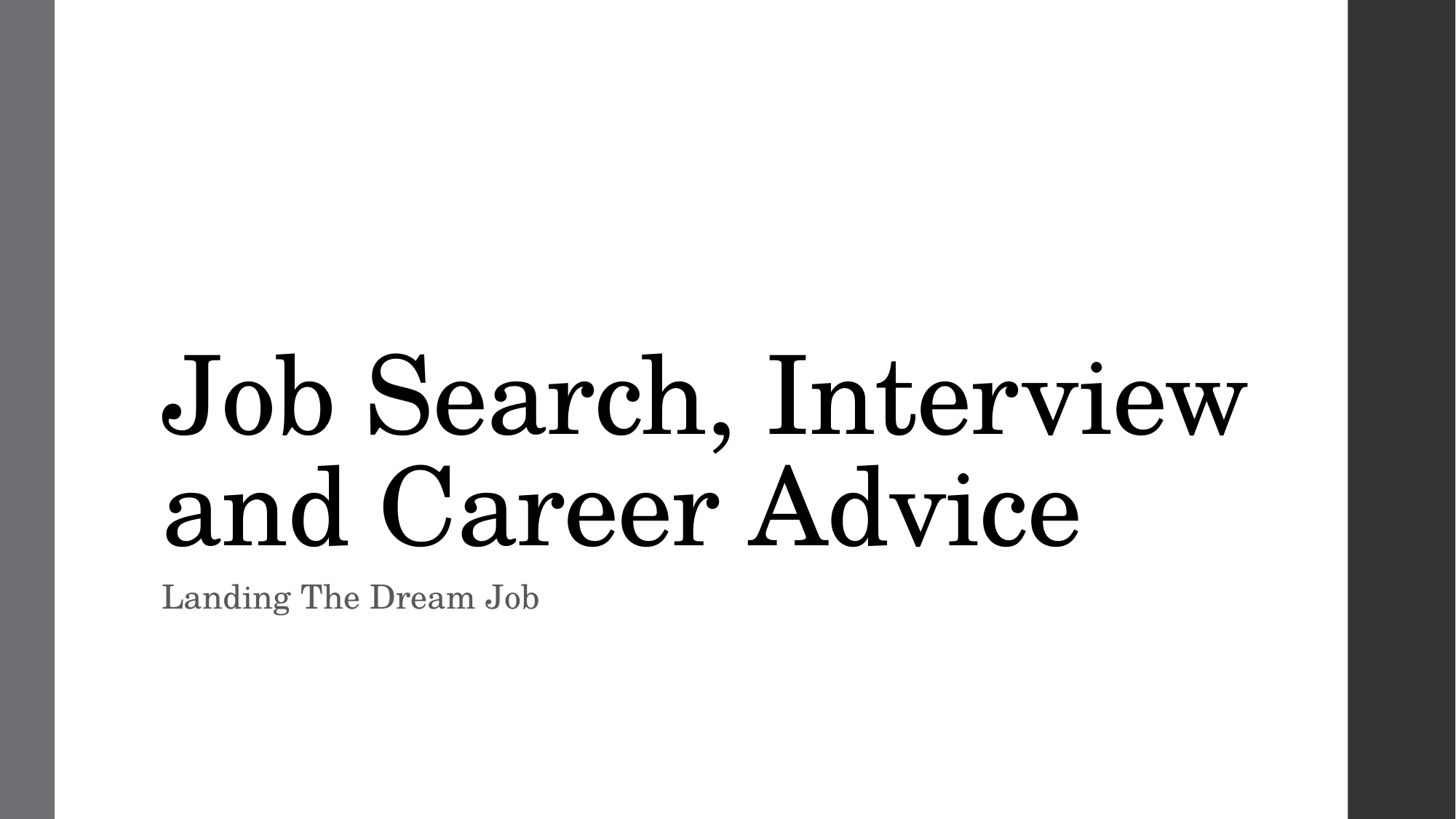

# Job Search, Interview and Career Advice
Landing The Dream Job